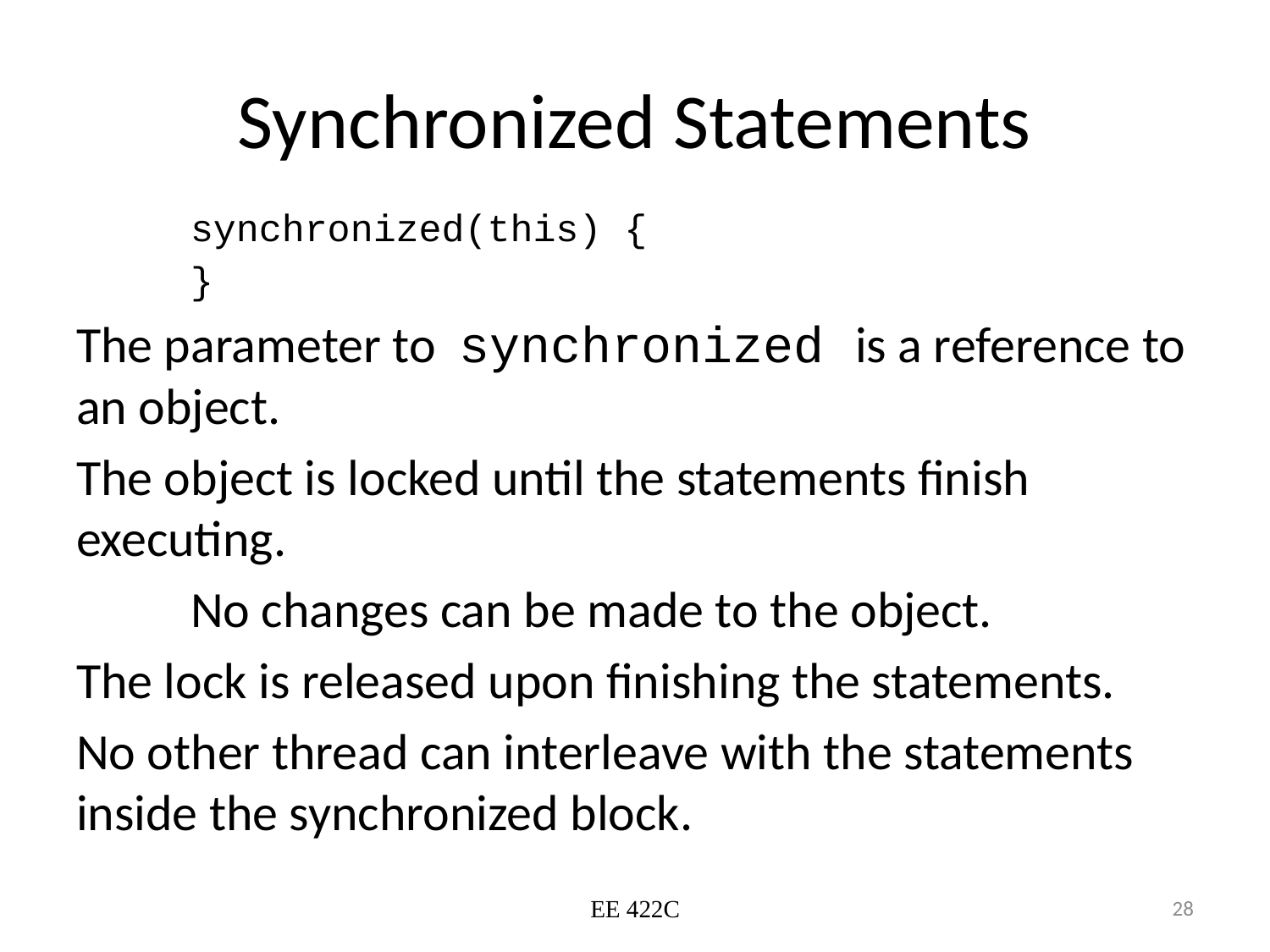

# Synchronized Statements
	synchronized(this) {
	}
The parameter to  synchronized is a reference to an object.
The object is locked until the statements finish executing.
	No changes can be made to the object.
The lock is released upon finishing the statements.
No other thread can interleave with the statements inside the synchronized block.
EE 422C
28